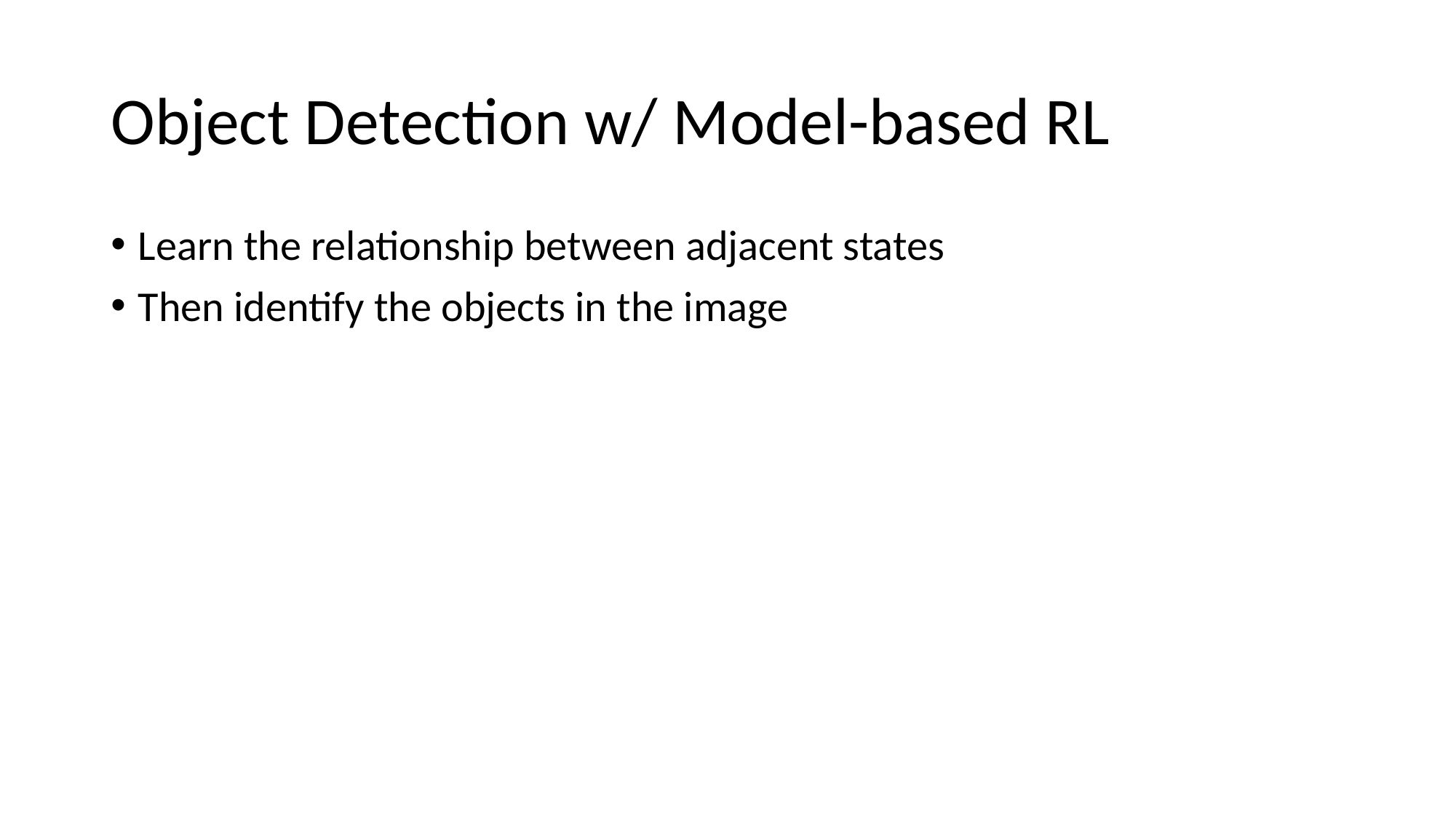

# Object Detection w/ Model-based RL
Learn the relationship between adjacent states
Then identify the objects in the image